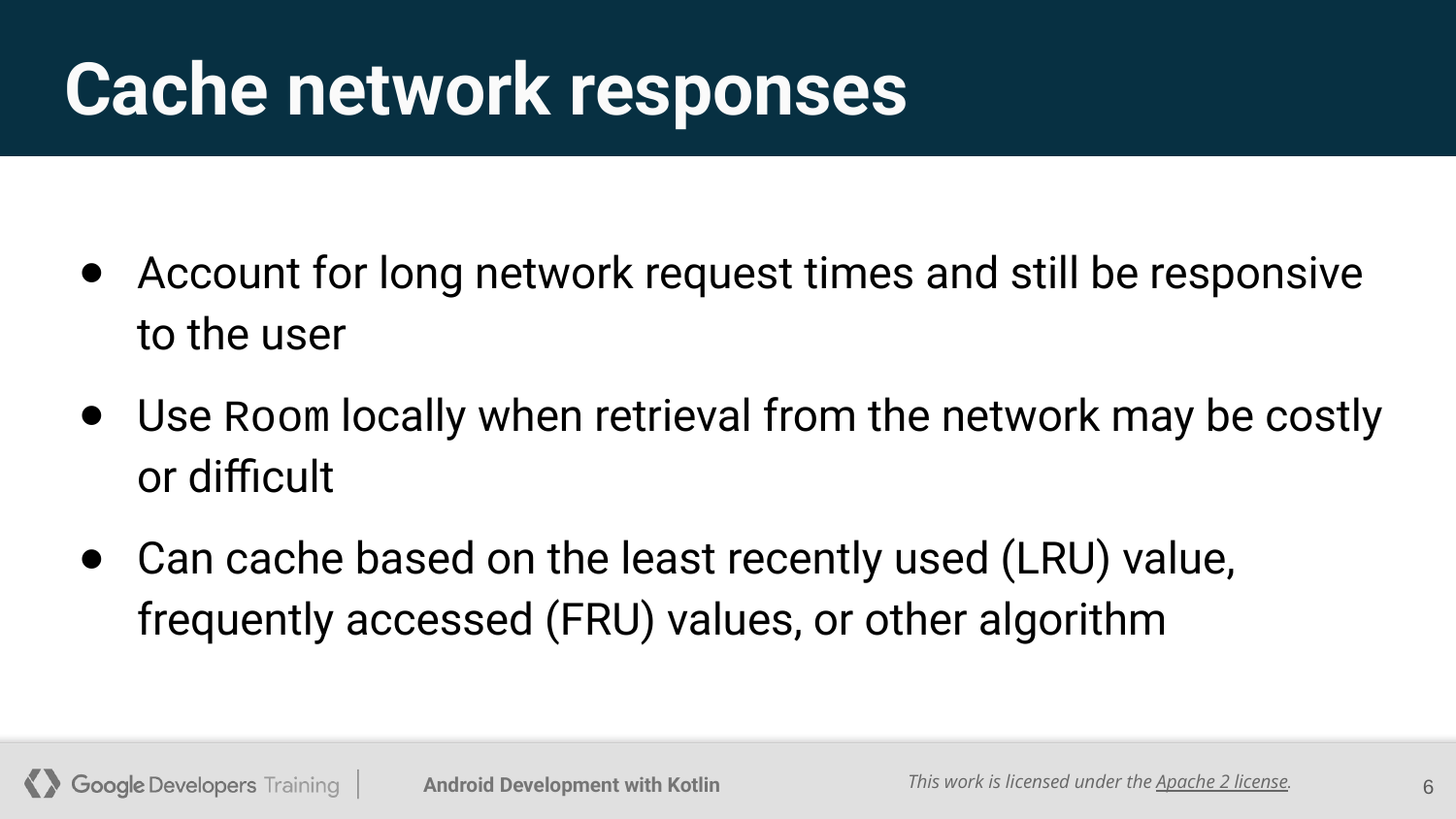

# Cache network responses
Account for long network request times and still be responsive to the user
Use Room locally when retrieval from the network may be costly or difficult
Can cache based on the least recently used (LRU) value, frequently accessed (FRU) values, or other algorithm
6